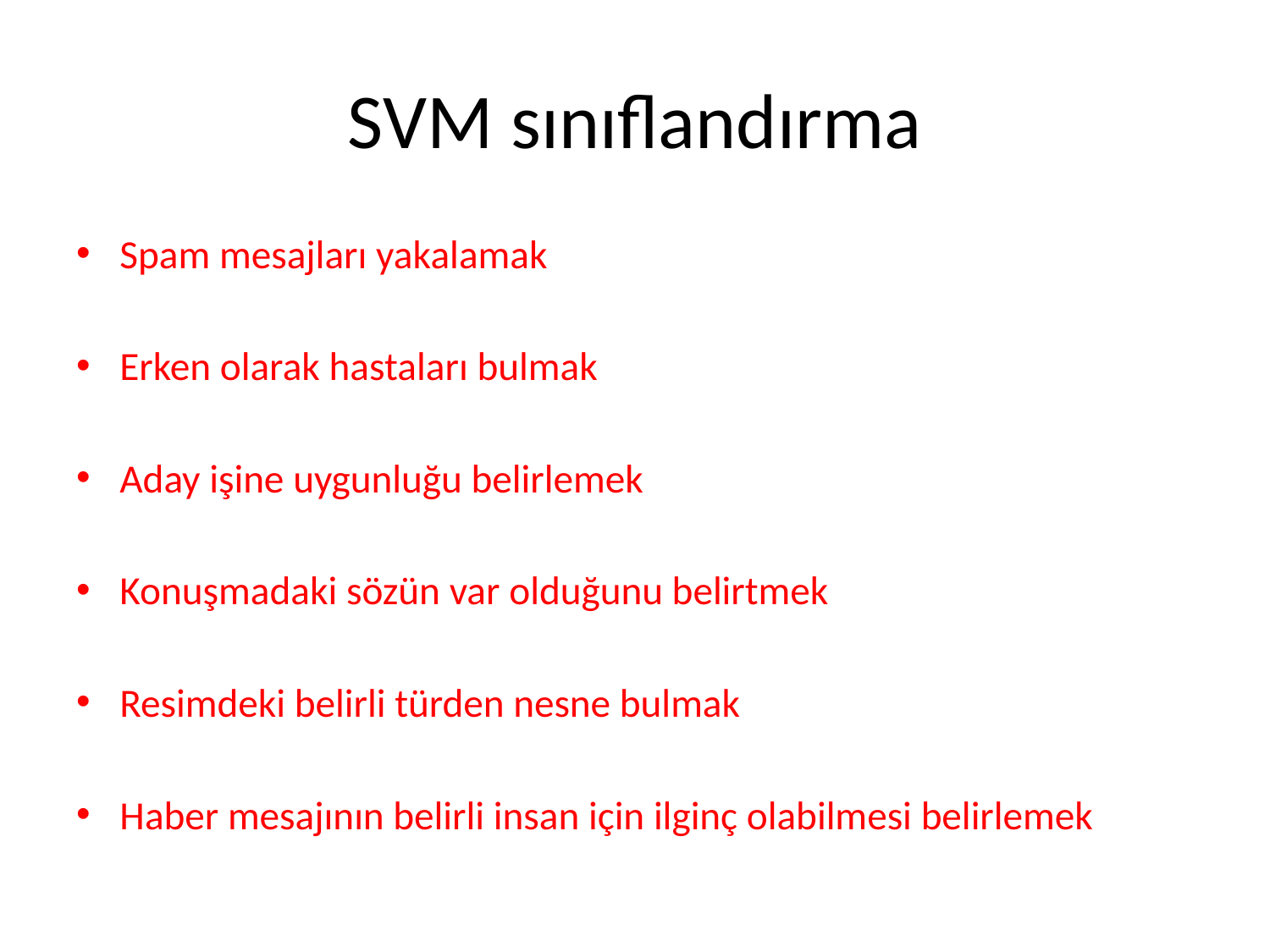

# SVM sınıflandırma
Spam mesajları yakalamak

Erken olarak hastaları bulmak

Aday işine uygunluğu belirlemek

Konuşmadaki sözün var olduğunu belirtmek

Resimdeki belirli türden nesne bulmak

Haber mesajının belirli insan için ilginç olabilmesi belirlemek